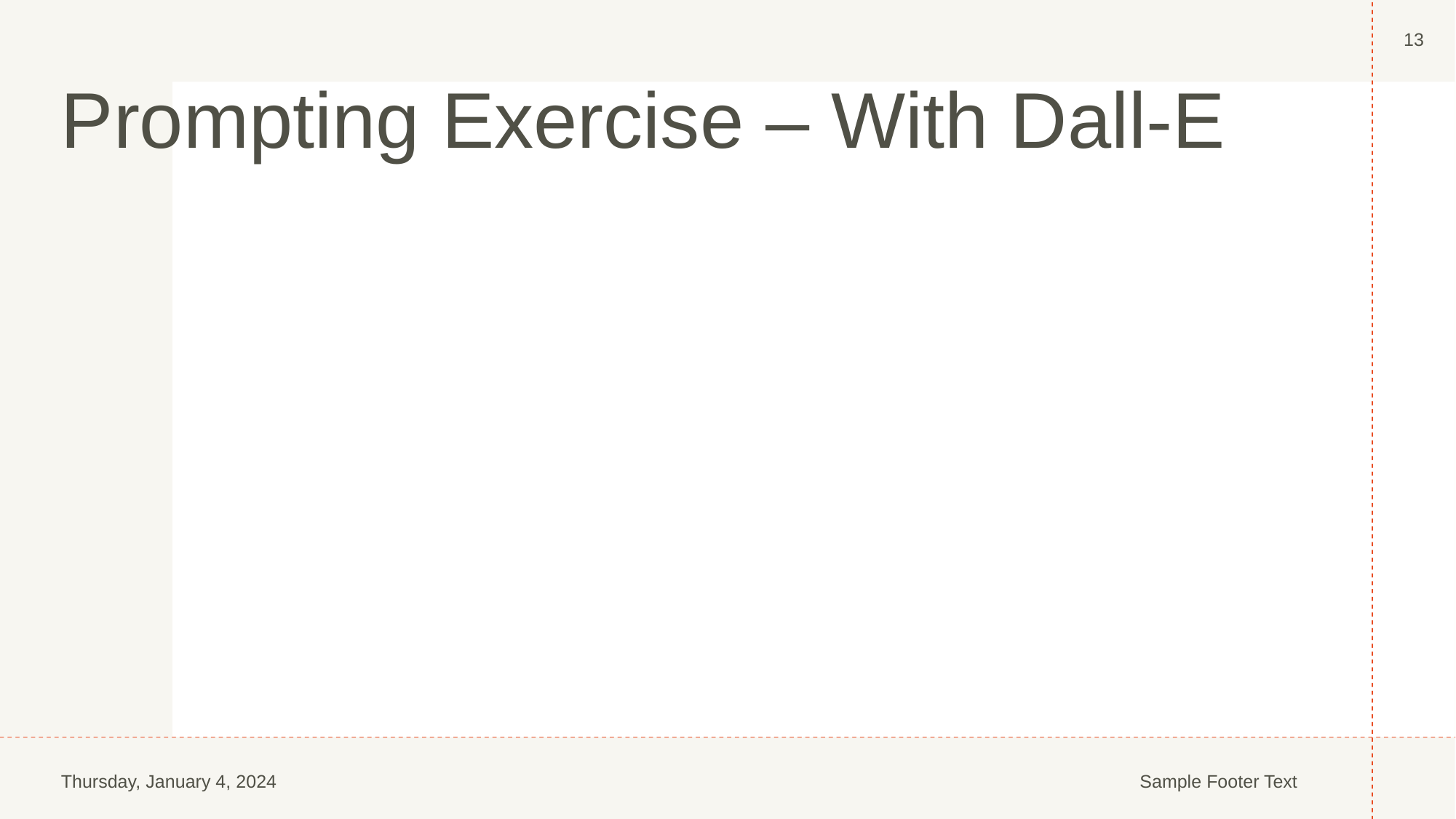

13
# Prompting Exercise – With Dall-E

Thursday, January 4, 2024
Sample Footer Text